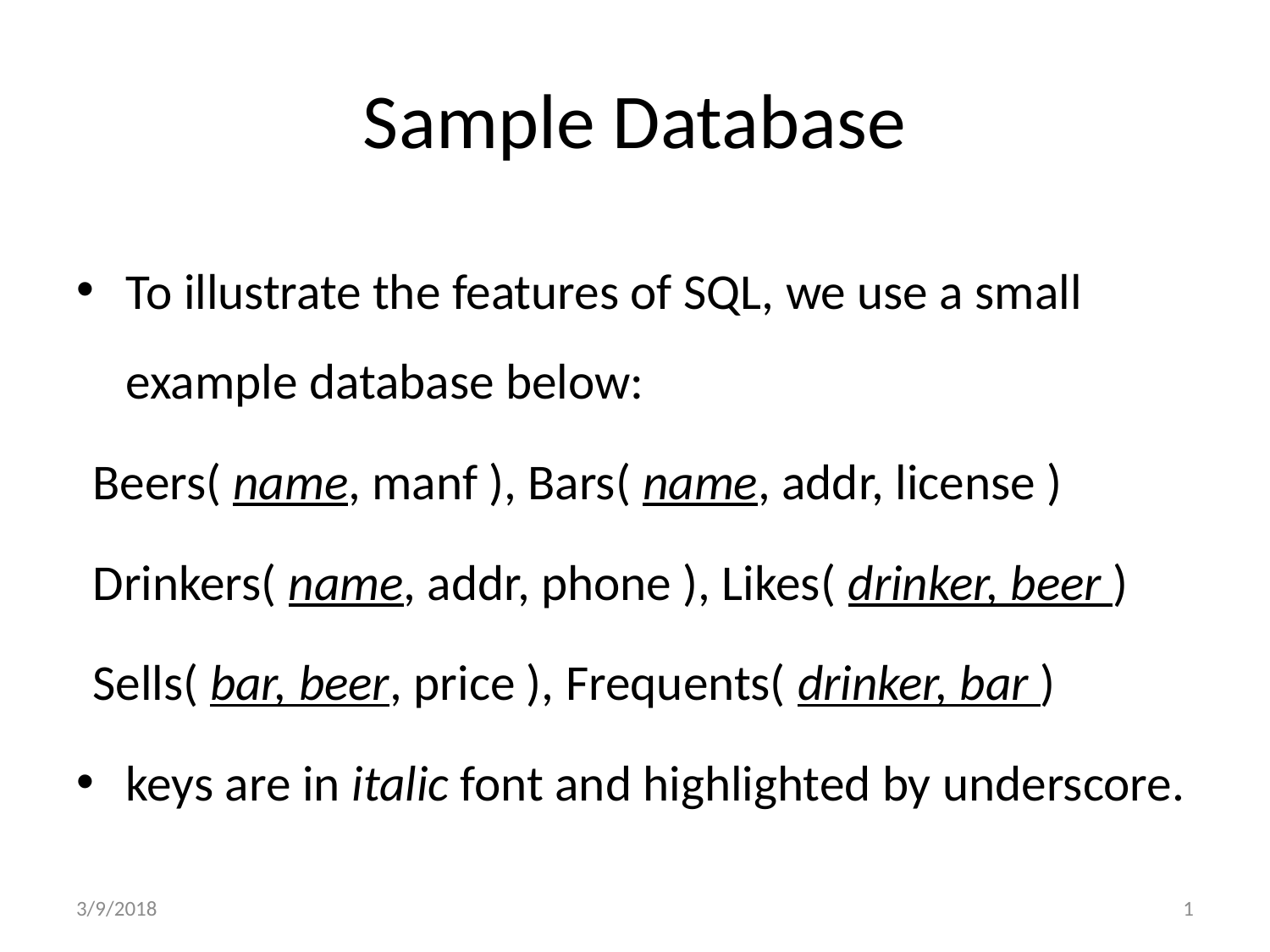

# Sample Database
To illustrate the features of SQL, we use a small example database below:
Beers( name, manf ), Bars( name, addr, license )
Drinkers( name, addr, phone ), Likes( drinker, beer )
Sells( bar, beer, price ), Frequents( drinker, bar )
keys are in italic font and highlighted by underscore.
3/9/2018
1